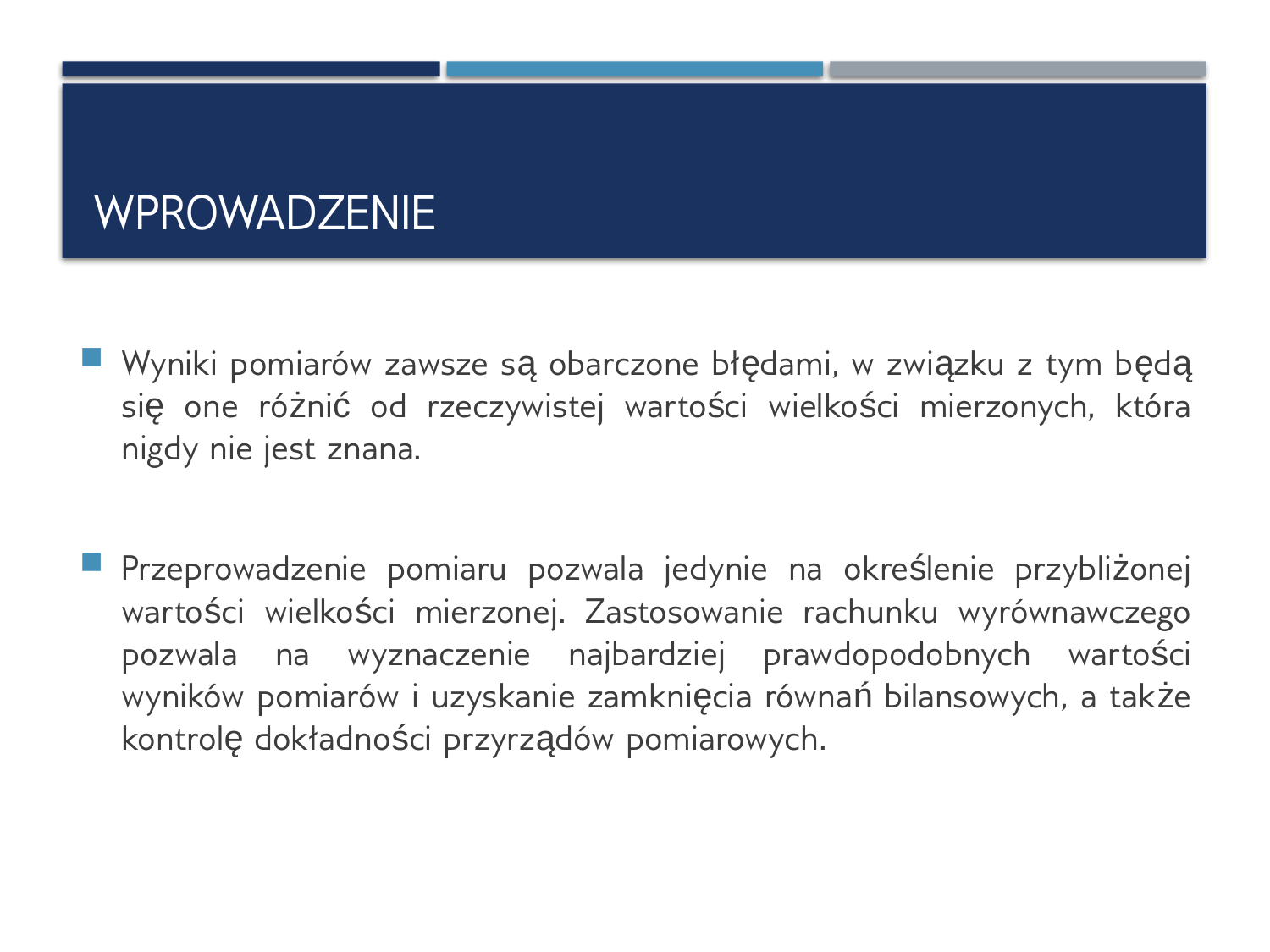

# wprowadzenie
Wyniki pomiarów zawsze są obarczone błędami, w związku z tym będą się one różnić od rzeczywistej wartości wielkości mierzonych, która nigdy nie jest znana.

Przeprowadzenie pomiaru pozwala jedynie na określenie przybliżonej wartości wielkości mierzonej. Zastosowanie rachunku wyrównawczego pozwala na wyznaczenie najbardziej prawdopodobnych wartości wyników pomiarów i uzyskanie zamknięcia równań bilansowych, a także kontrolę dokładności przyrządów pomiarowych.